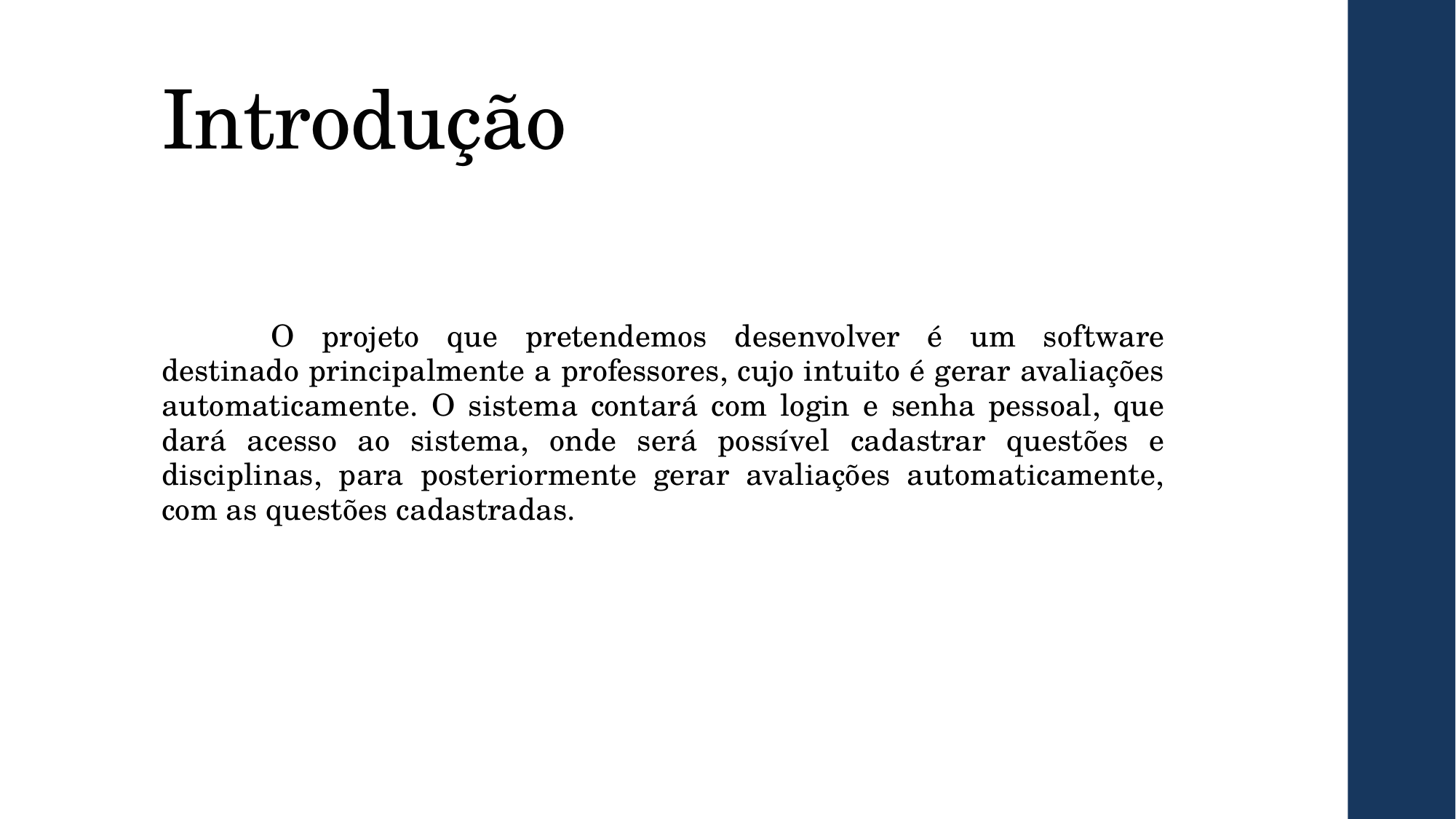

# Introdução
	O projeto que pretendemos desenvolver é um software destinado principalmente a professores, cujo intuito é gerar avaliações automaticamente. O sistema contará com login e senha pessoal, que dará acesso ao sistema, onde será possível cadastrar questões e disciplinas, para posteriormente gerar avaliações automaticamente, com as questões cadastradas.